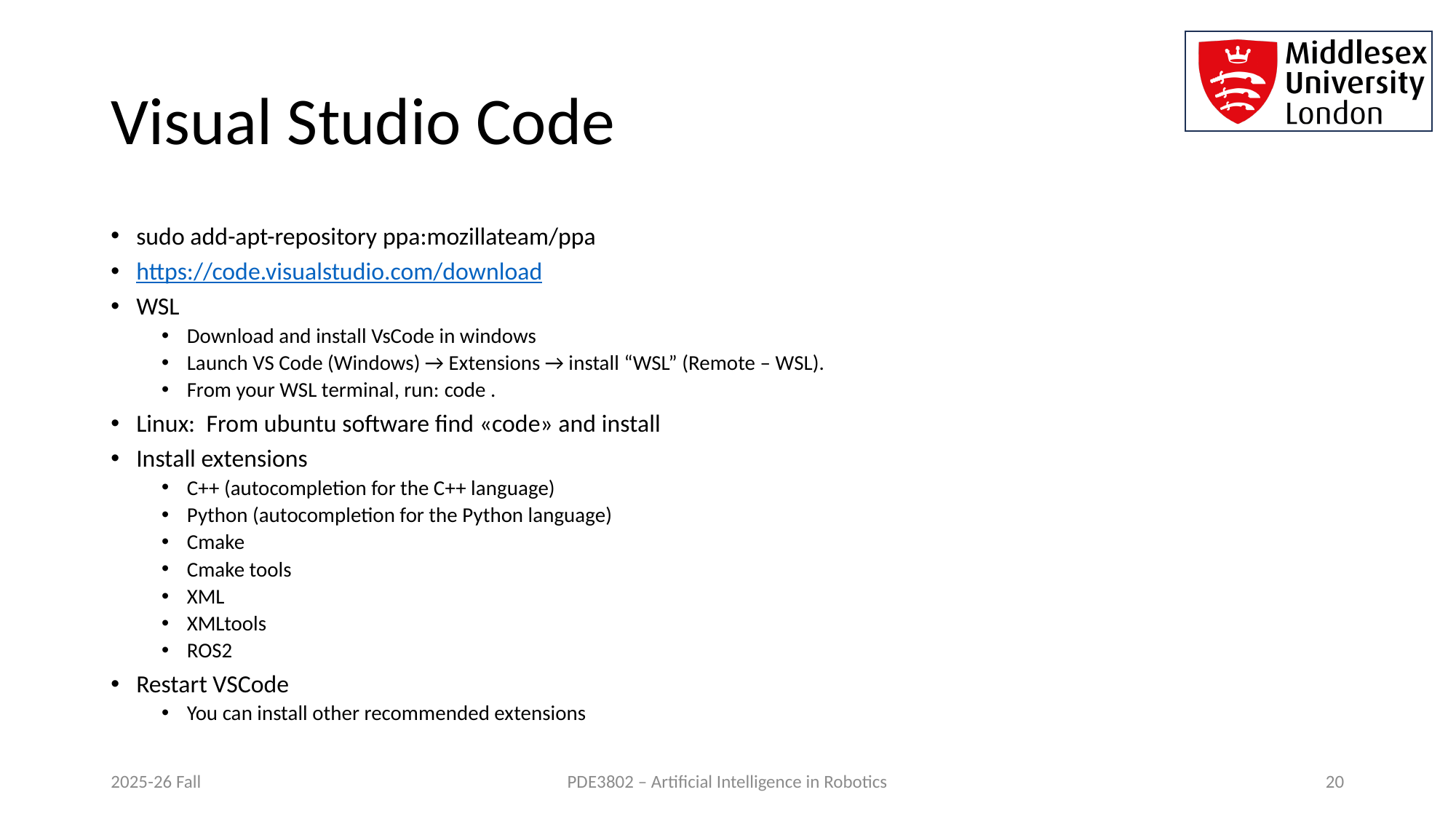

# Visual Studio Code
sudo add-apt-repository ppa:mozillateam/ppa
https://code.visualstudio.com/download
WSL
Download and install VsCode in windows
Launch VS Code (Windows) → Extensions → install “WSL” (Remote – WSL).
From your WSL terminal, run: code .
Linux:  From ubuntu software find «code» and install
Install extensions
C++ (autocompletion for the C++ language)
Python (autocompletion for the Python language)
Cmake
Cmake tools
XML
XMLtools
ROS2
Restart VSCode
You can install other recommended extensions

2025-26 Fall
PDE3802 – Artificial Intelligence in Robotics
20